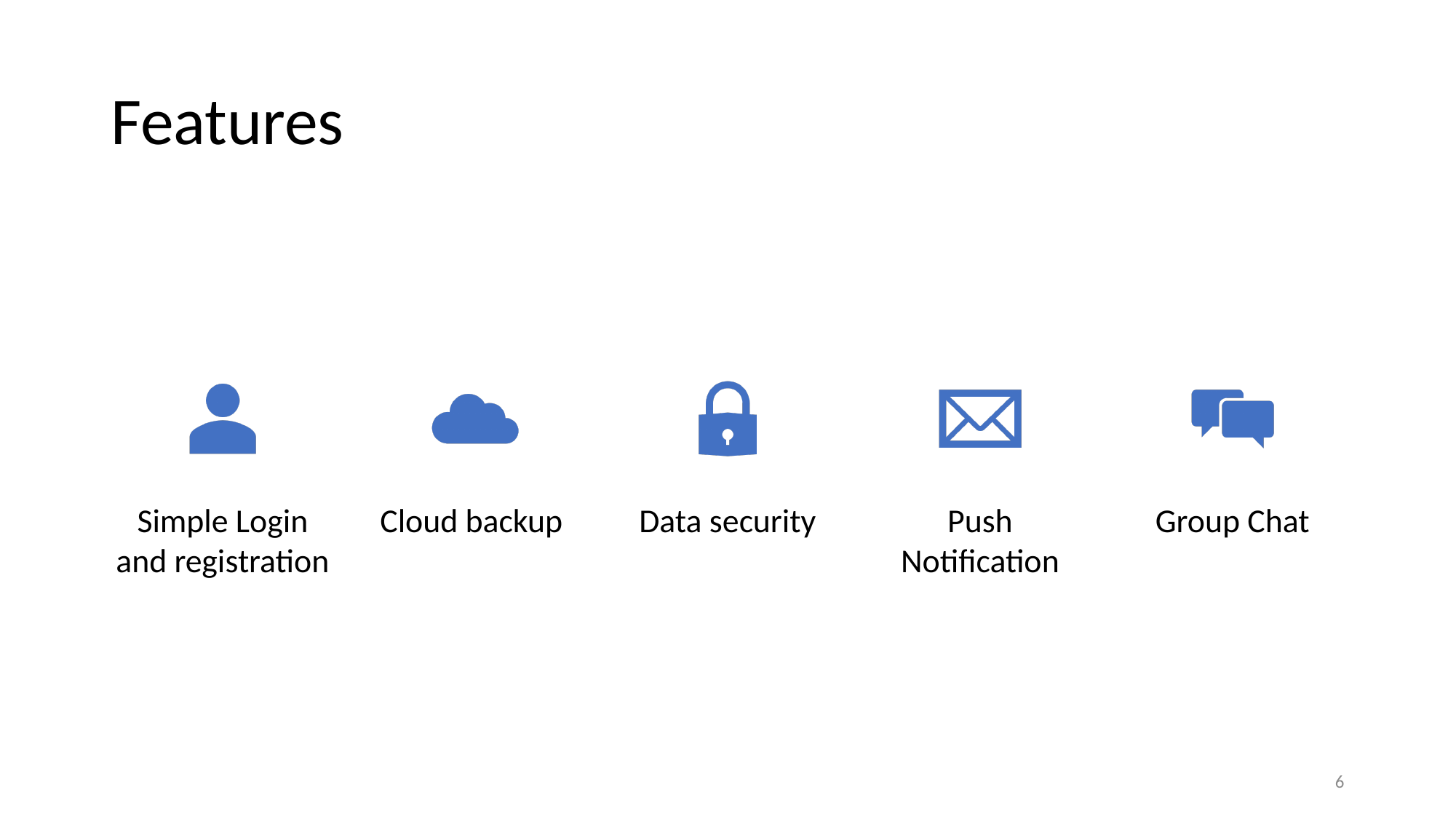

# Features
Simple Login and registration
Cloud backup
Data security
Push Notification
Group Chat
6